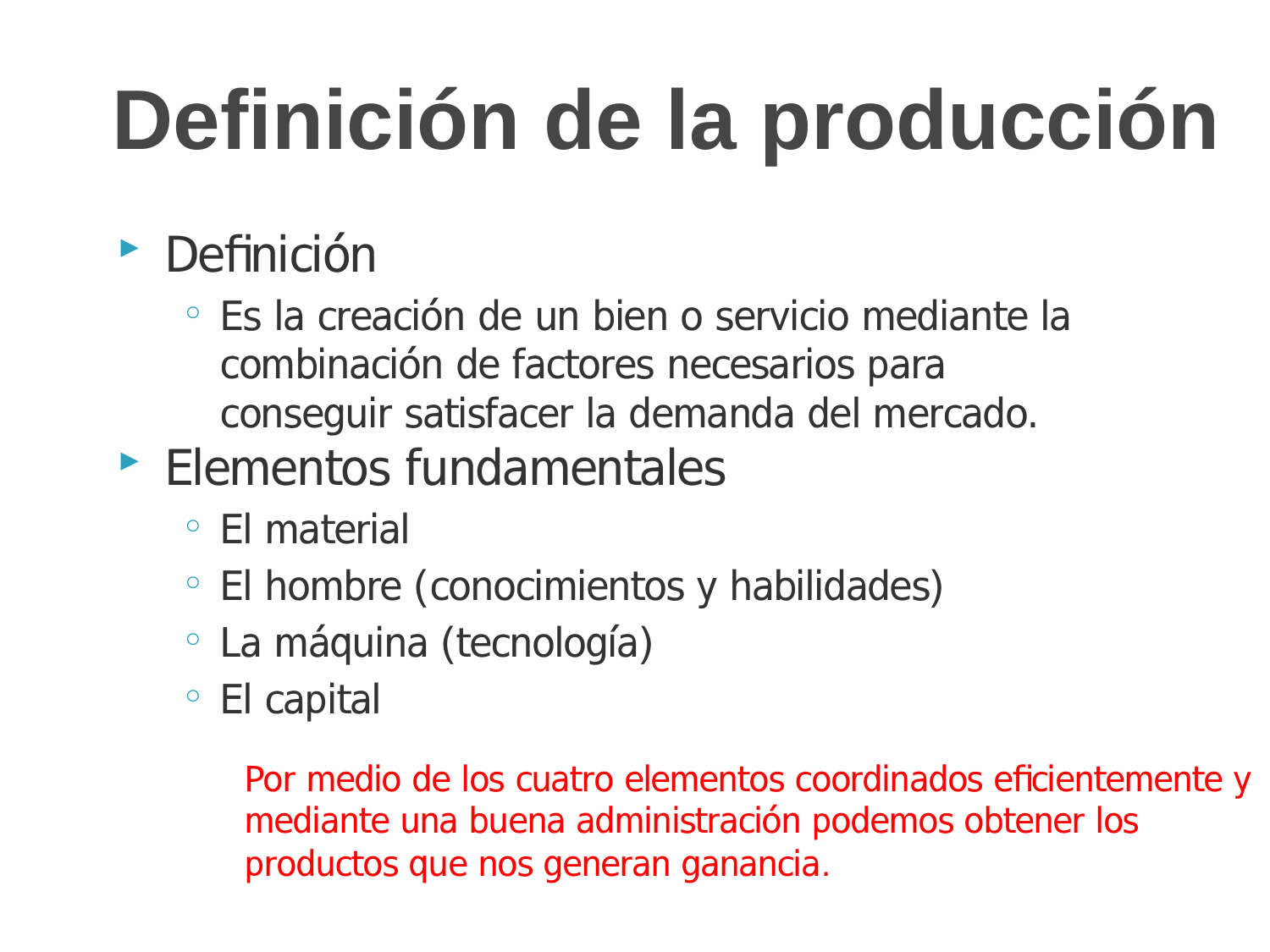

# Definición de la producción
Definición
Es la creación de un bien o servicio mediante la combinación de factores necesarios para conseguir satisfacer la demanda del mercado.
Elementos fundamentales
El material
El hombre (conocimientos y habilidades)
La máquina (tecnología)
El capital

Por medio de los cuatro elementos coordinados eficientemente y mediante una buena administración podemos obtener los productos que nos generan ganancia.